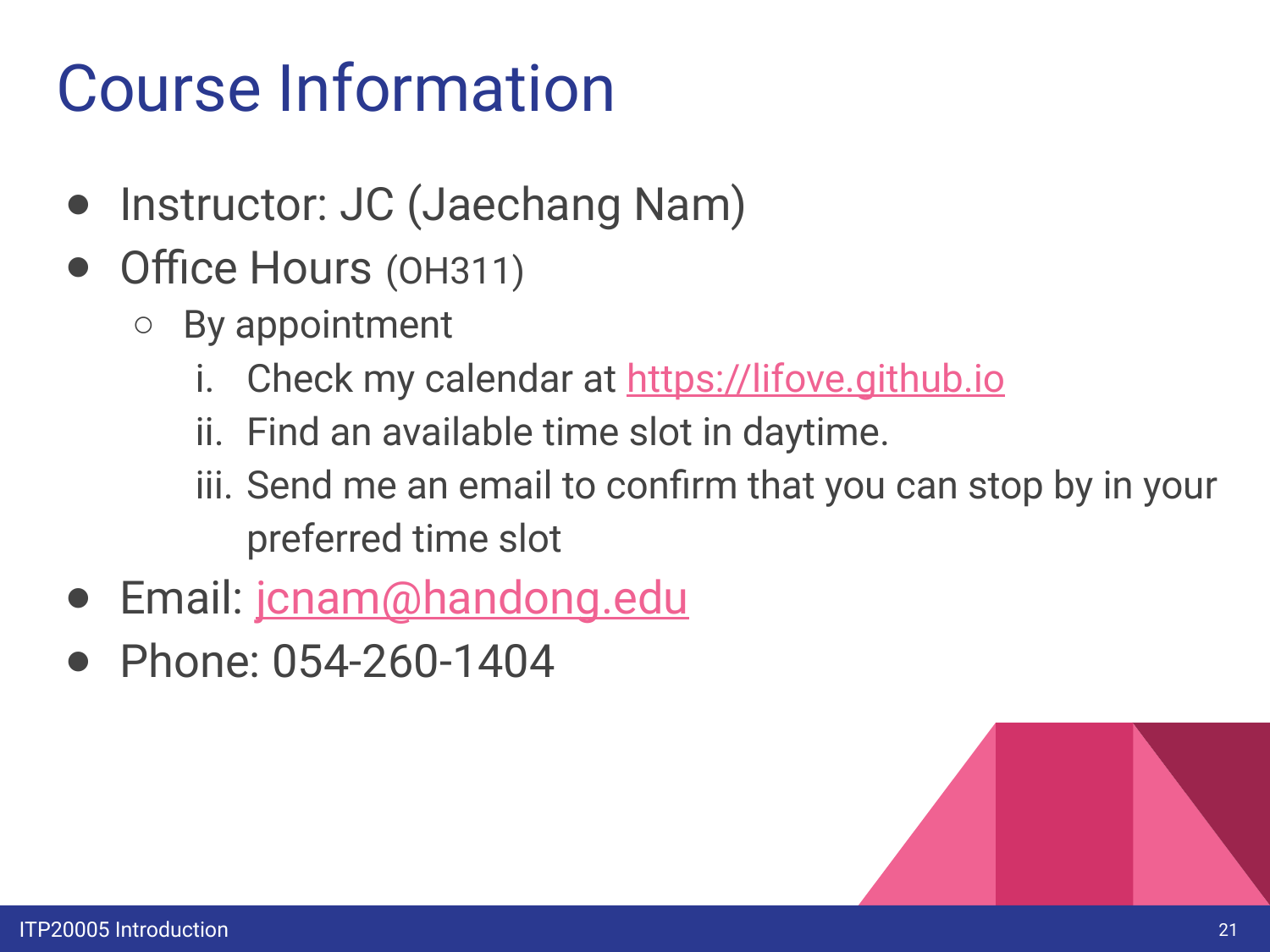

# Course Information
Instructor: JC (Jaechang Nam)
Office Hours (OH311)
By appointment
Check my calendar at https://lifove.github.io
Find an available time slot in daytime.
Send me an email to confirm that you can stop by in your preferred time slot
Email: jcnam@handong.edu
Phone: 054-260-1404
21